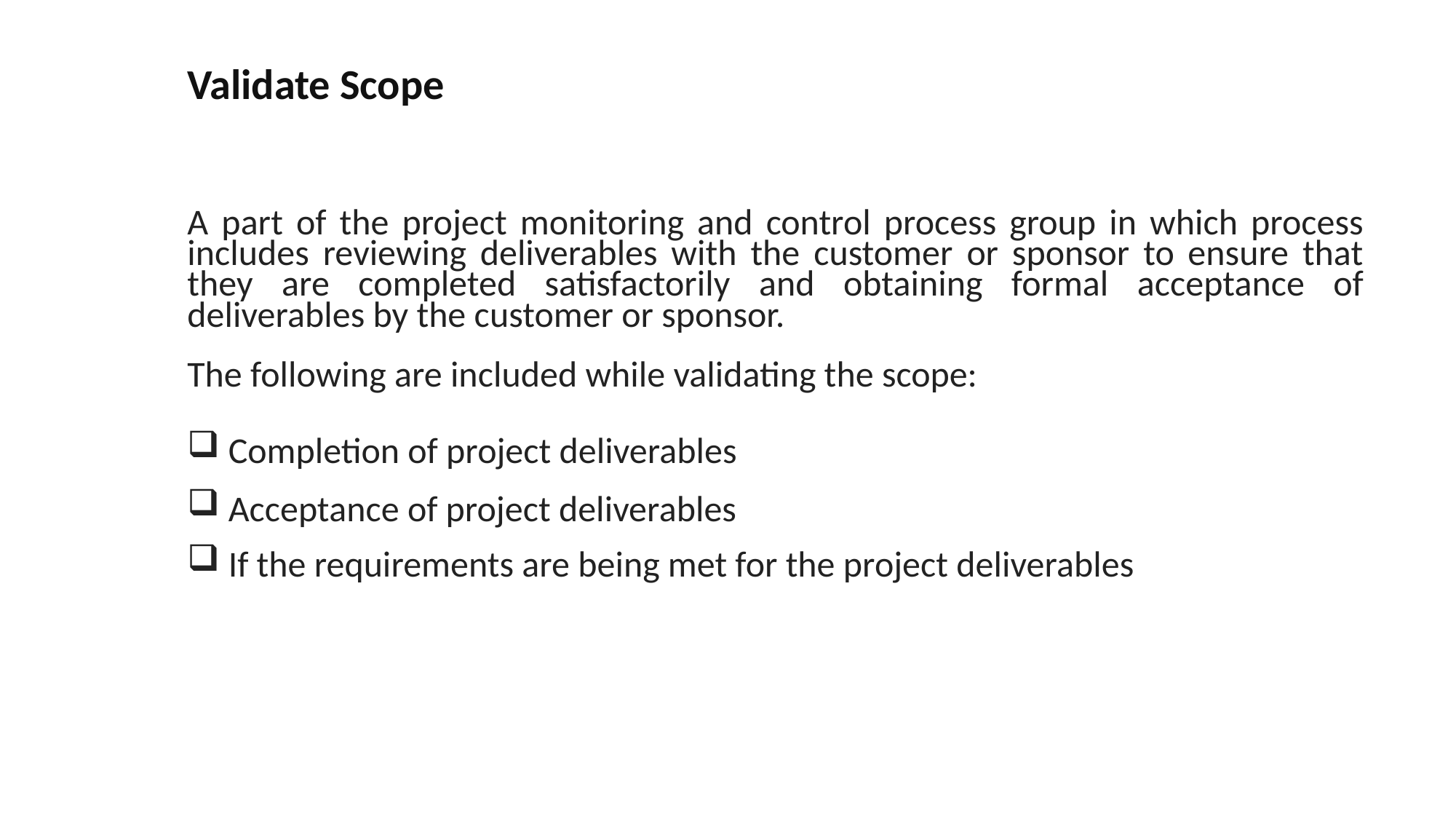

Validate Scope

A part of the project monitoring and control process group in which process includes reviewing deliverables with the customer or sponsor to ensure that they are completed satisfactorily and obtaining formal acceptance of deliverables by the customer or sponsor.
The following are included while validating the scope:
Completion of project deliverables
Acceptance of project deliverables
If the requirements are being met for the project deliverables